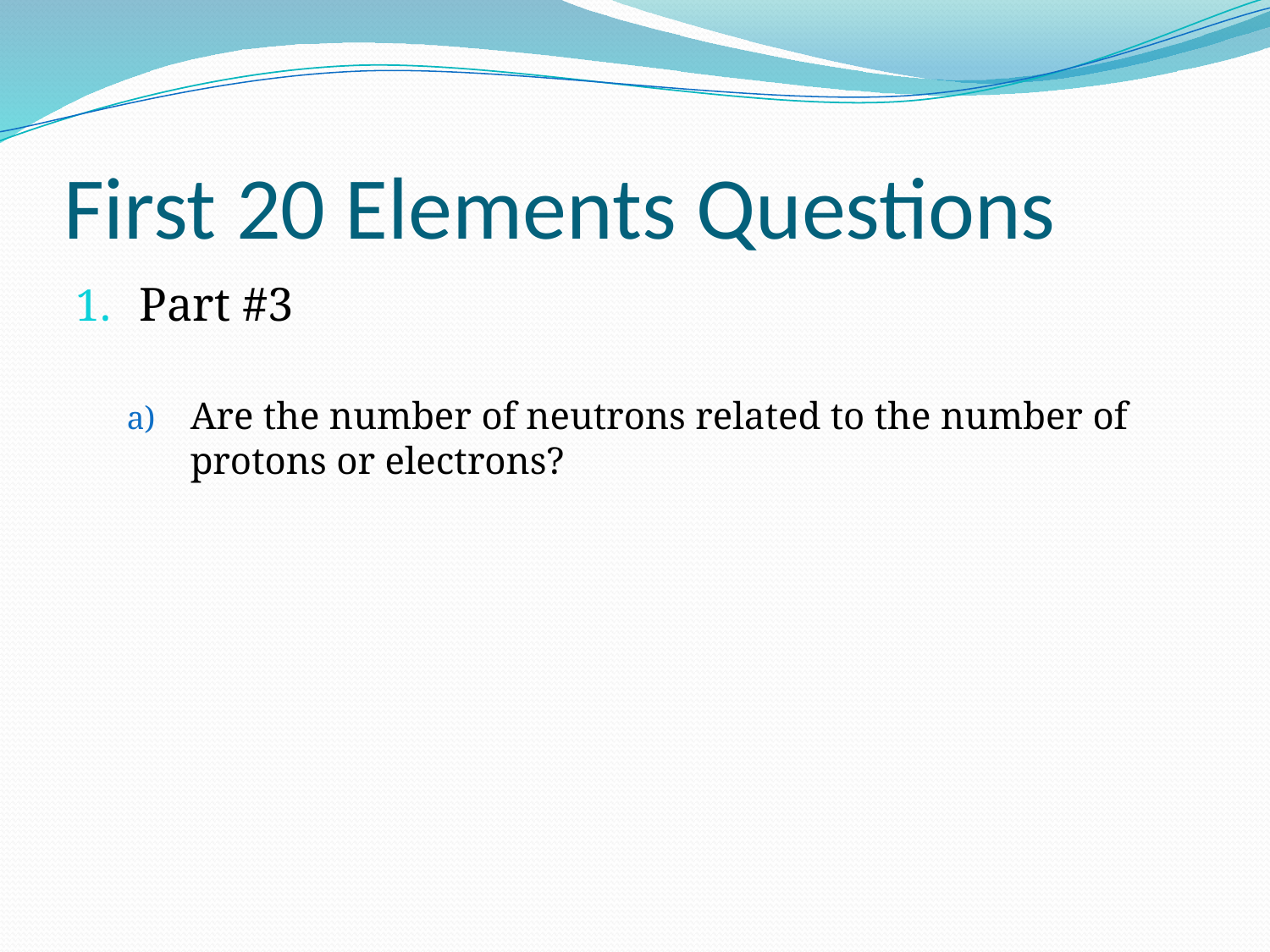

# First 20 Elements Questions
Part #3
Are the number of neutrons related to the number of protons or electrons?